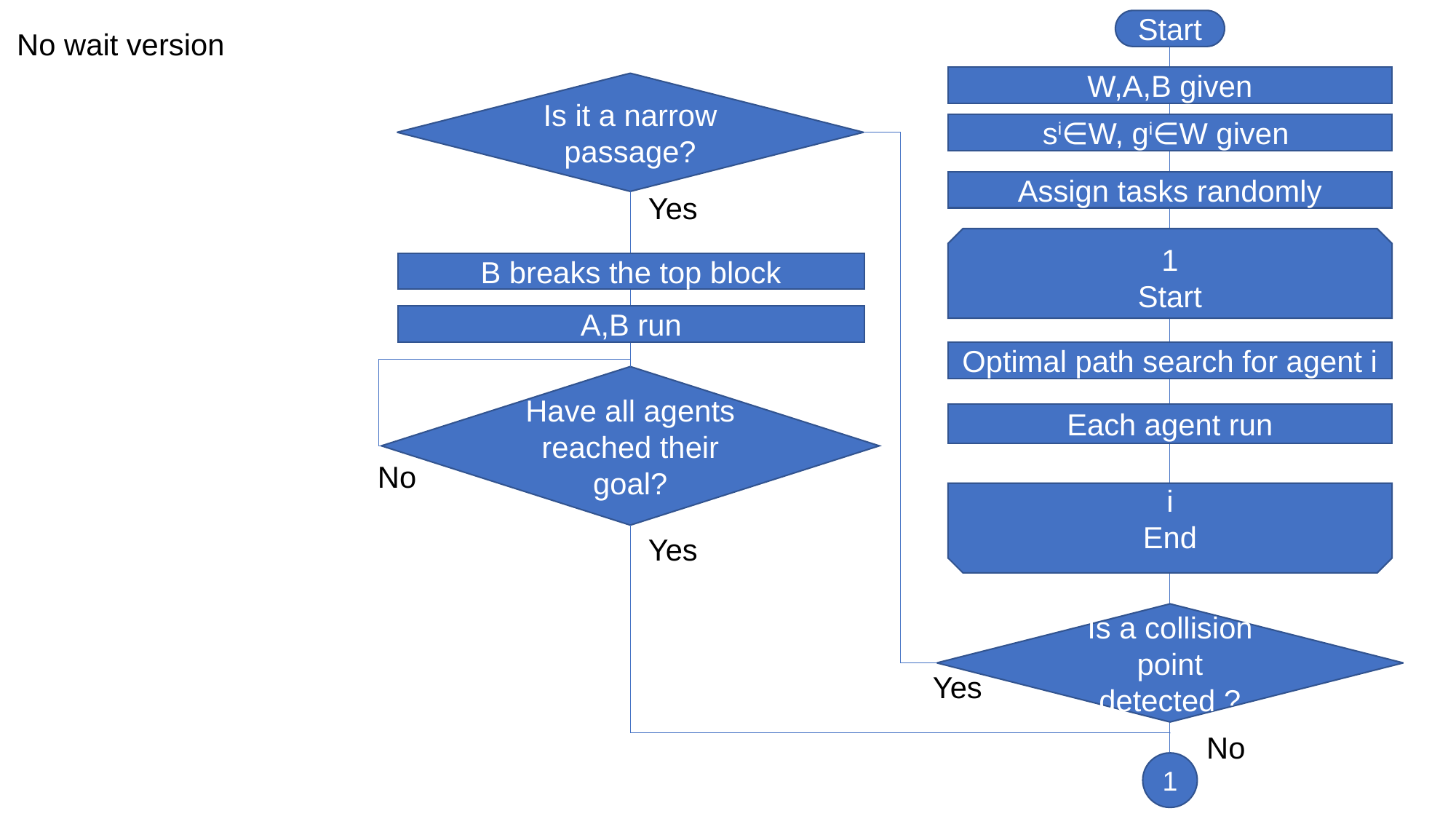

Start
No wait version
W,A,B given
Is it a narrow passage?
si∈W, gi∈W given
Assign tasks randomly
Yes
1
Start
B breaks the top block
A,B run
Optimal path search for agent i
Have all agents reached their goal?
Each agent run
No
i
End

Yes
Is a collision point detected ?
Yes
No
1